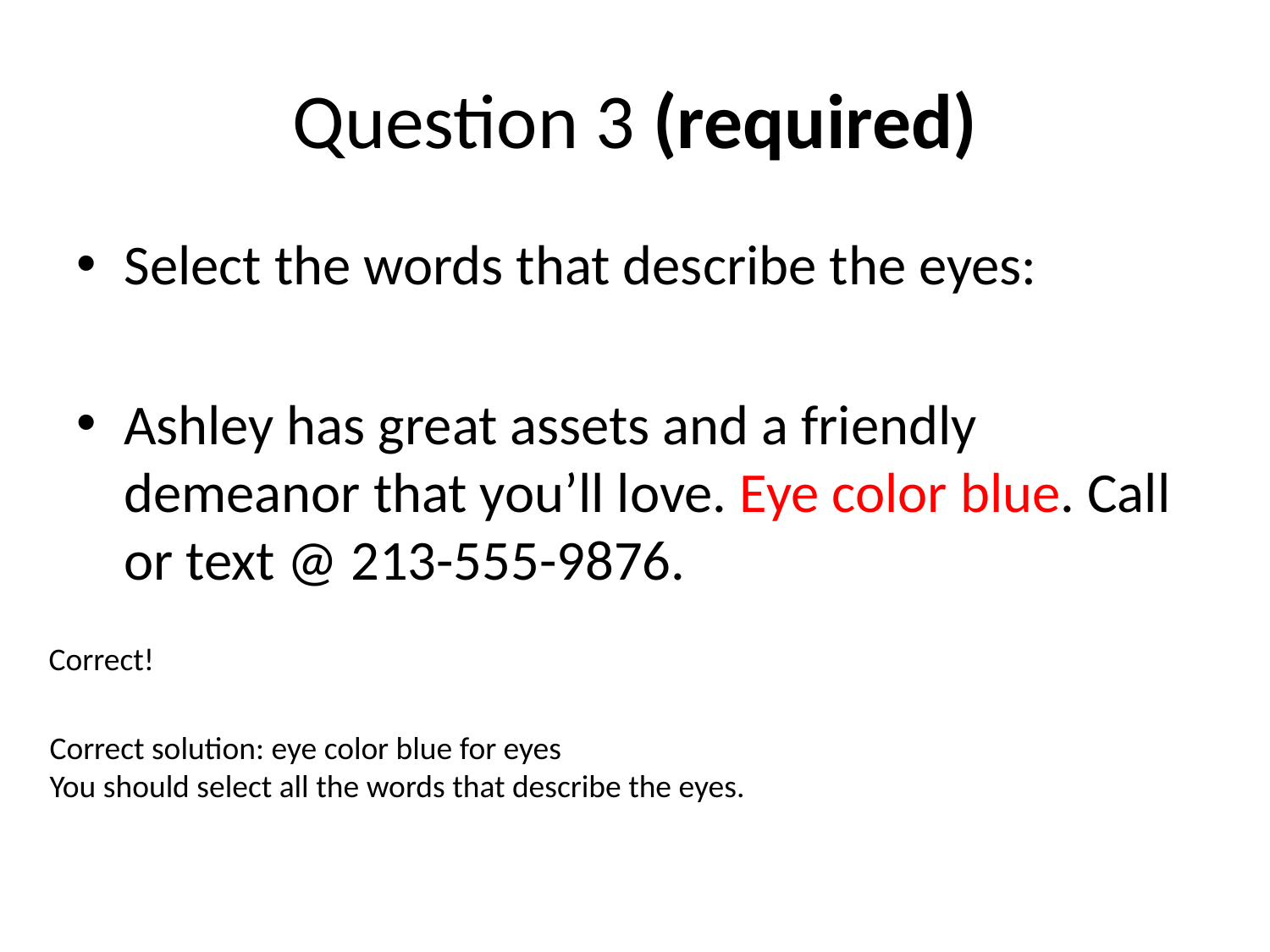

# Question 3 (required)
Select the words that describe the eyes:
Ashley has great assets and a friendly demeanor that you’ll love. Eye color blue. Call or text @ 213-555-9876.

Correct!
Correct solution: eye color blue for eyes
You should select all the words that describe the eyes.